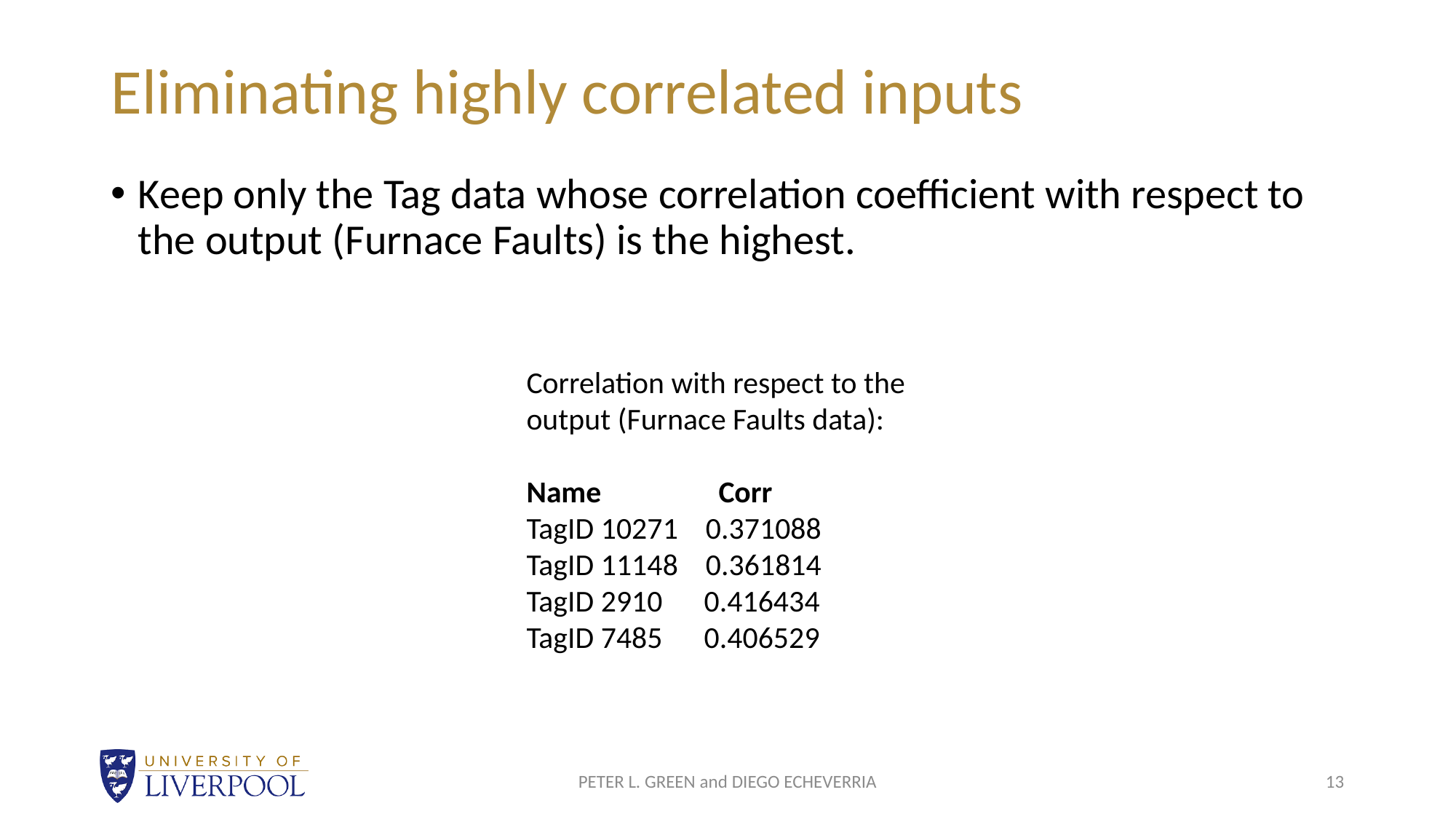

# Eliminating highly correlated inputs
Keep only the Tag data whose correlation coefficient with respect to the output (Furnace Faults) is the highest.
Correlation with respect to the
output (Furnace Faults data):

Name  	            Corr
TagID 10271    0.371088
TagID 11148    0.361814
TagID 2910      0.416434
TagID 7485      0.406529
PETER L. GREEN and DIEGO ECHEVERRIA
13